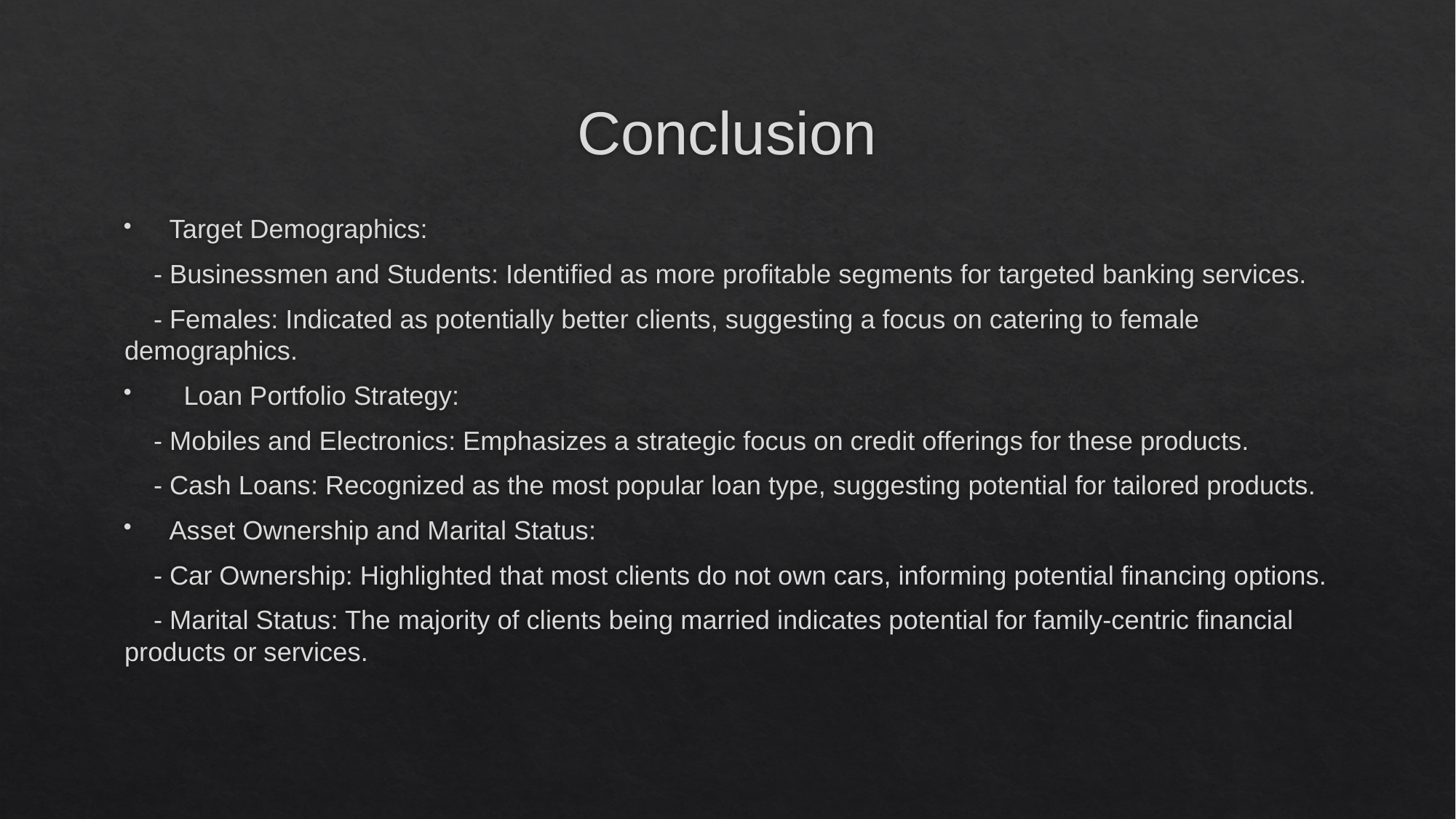

# Conclusion
 Target Demographics:
    - Businessmen and Students: Identified as more profitable segments for targeted banking services.
    - Females: Indicated as potentially better clients, suggesting a focus on catering to female demographics.
   Loan Portfolio Strategy:
    - Mobiles and Electronics: Emphasizes a strategic focus on credit offerings for these products.
    - Cash Loans: Recognized as the most popular loan type, suggesting potential for tailored products.
 Asset Ownership and Marital Status:
    - Car Ownership: Highlighted that most clients do not own cars, informing potential financing options.
    - Marital Status: The majority of clients being married indicates potential for family-centric financial products or services.